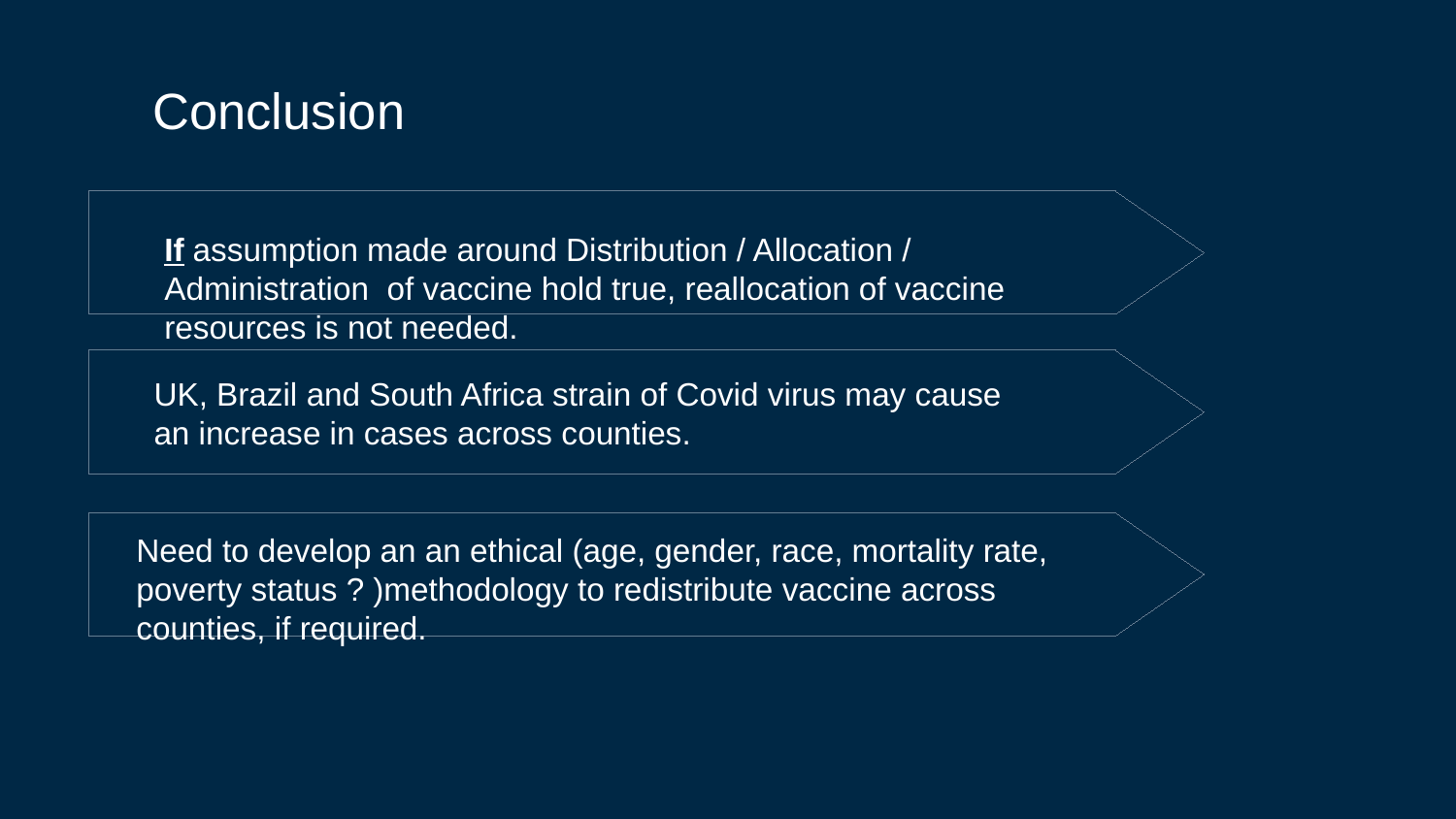

Conclusion

If assumption made around Distribution / Allocation / Administration  of vaccine hold true, reallocation of vaccine resources is not needed.

UK, Brazil and South Africa strain of Covid virus may cause an increase in cases across counties.

Need to develop an an ethical (age, gender, race, mortality rate, poverty status ? )methodology to redistribute vaccine across counties, if required.